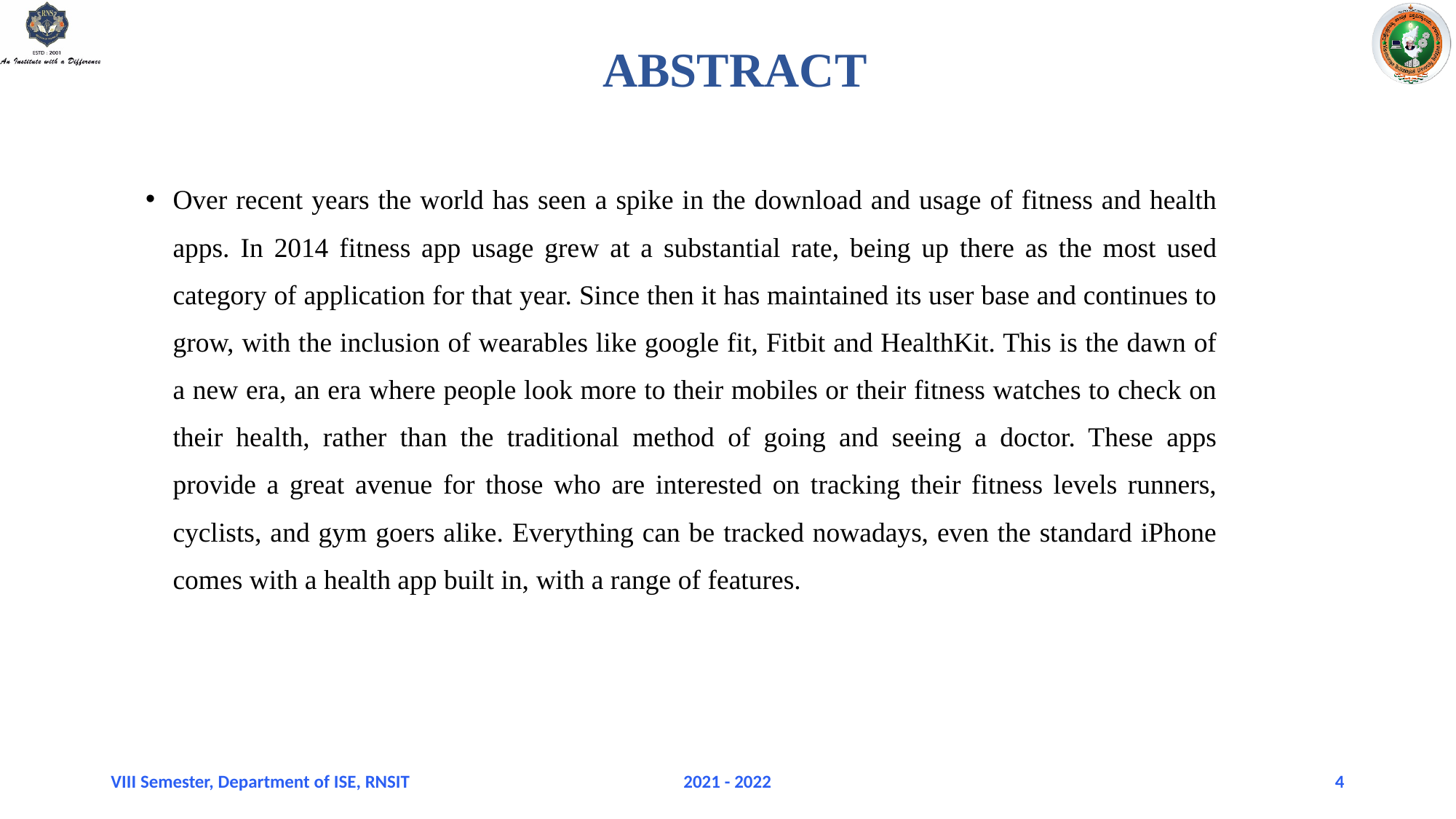

# ABSTRACT
Over recent years the world has seen a spike in the download and usage of fitness and health apps. In 2014 fitness app usage grew at a substantial rate, being up there as the most used category of application for that year. Since then it has maintained its user base and continues to grow, with the inclusion of wearables like google fit, Fitbit and HealthKit. This is the dawn of a new era, an era where people look more to their mobiles or their fitness watches to check on their health, rather than the traditional method of going and seeing a doctor. These apps provide a great avenue for those who are interested on tracking their fitness levels runners, cyclists, and gym goers alike. Everything can be tracked nowadays, even the standard iPhone comes with a health app built in, with a range of features.

VIII Semester, Department of ISE, RNSIT
2021 - 2022
4